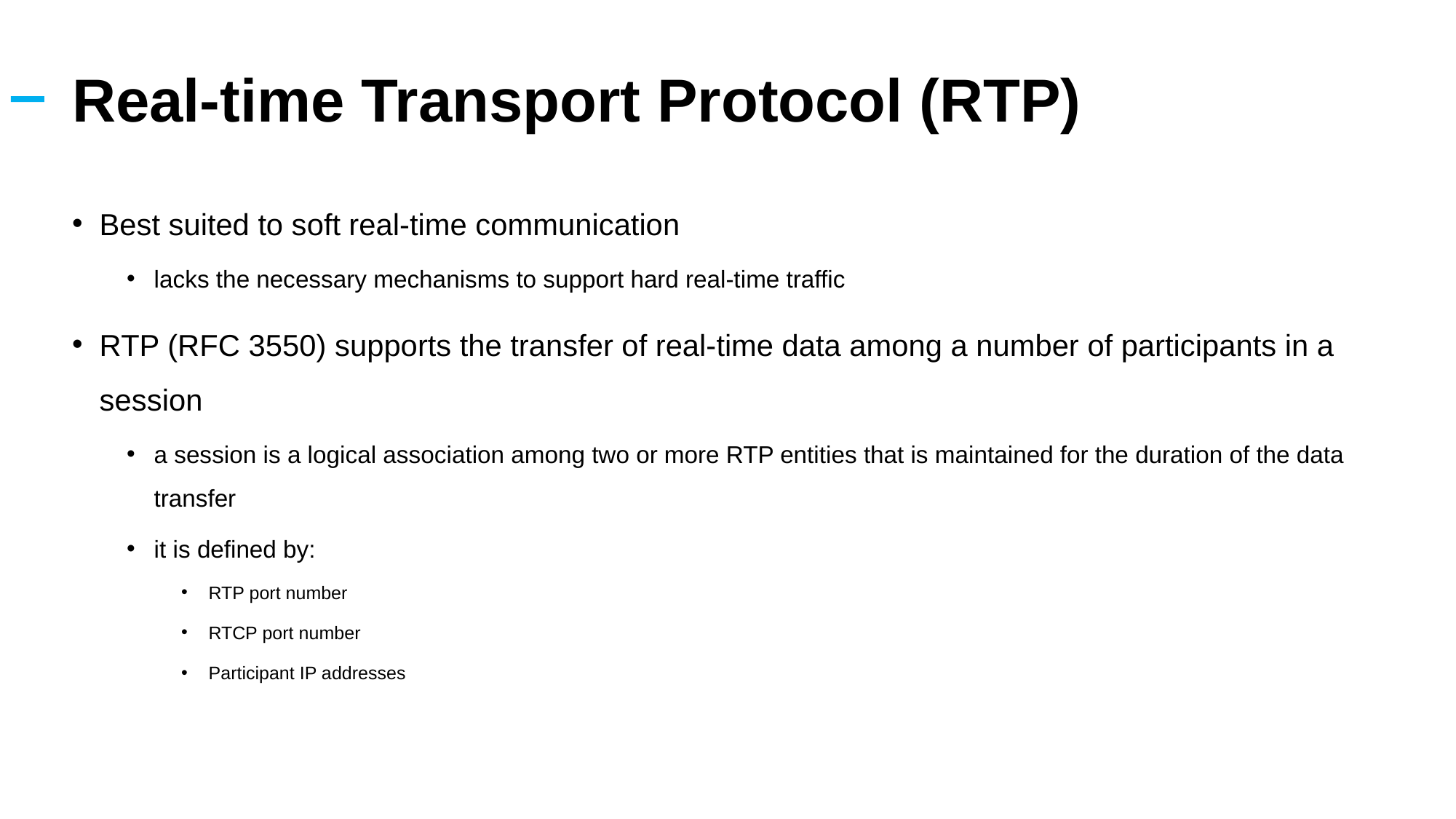

# Real-time Transport Protocol (RTP)

Best suited to soft real-time communication
lacks the necessary mechanisms to support hard real-time traffic
RTP (RFC 3550) supports the transfer of real-time data among a number of participants in a session
a session is a logical association among two or more RTP entities that is maintained for the duration of the data transfer
it is defined by:
RTP port number
RTCP port number
Participant IP addresses